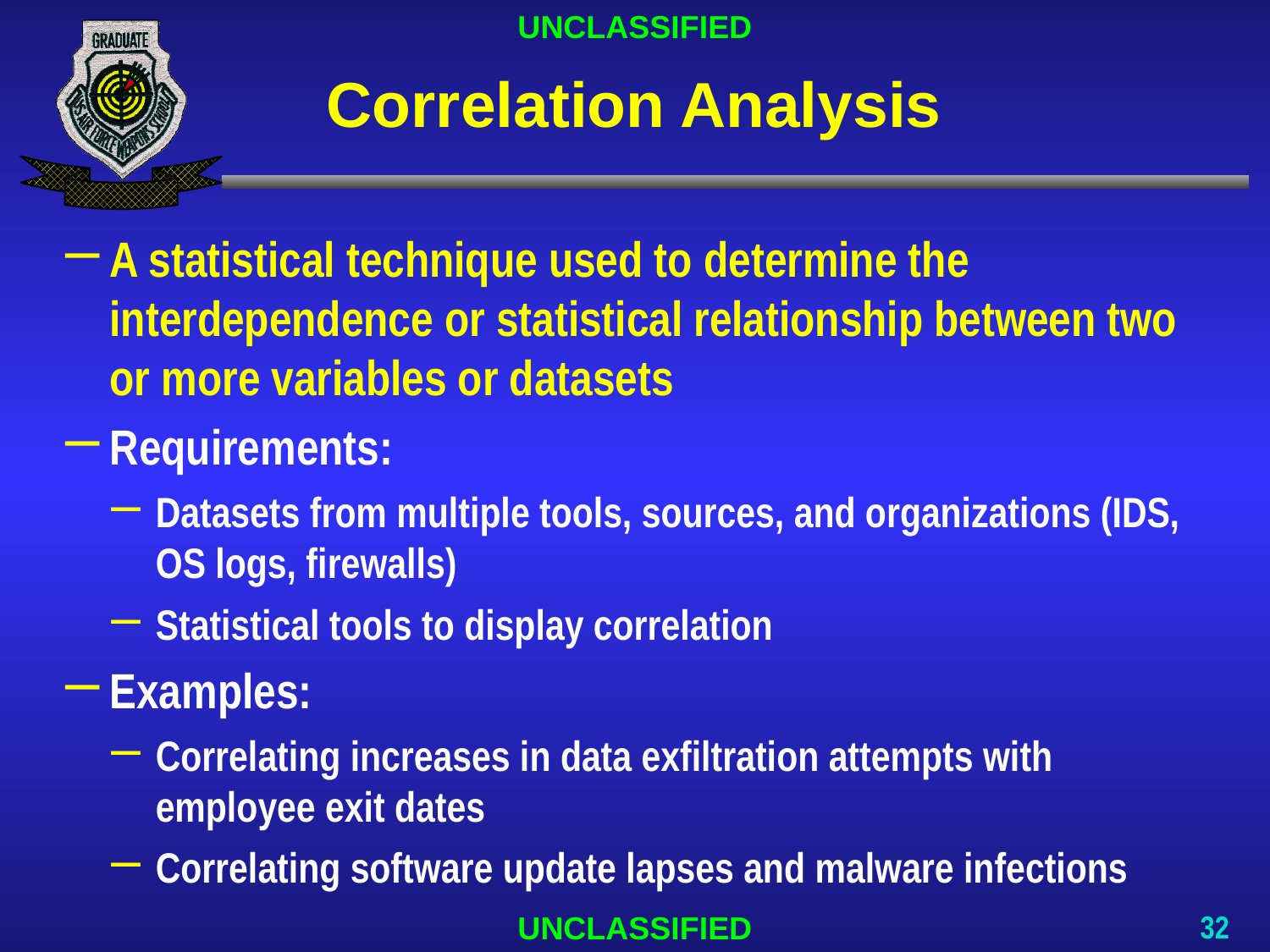

# Correlation Analysis
A statistical technique used to determine the interdependence or statistical relationship between two or more variables or datasets
Requirements:
Datasets from multiple tools, sources, and organizations (IDS, OS logs, firewalls)
Statistical tools to display correlation
Examples:
Correlating increases in data exfiltration attempts with employee exit dates
Correlating software update lapses and malware infections